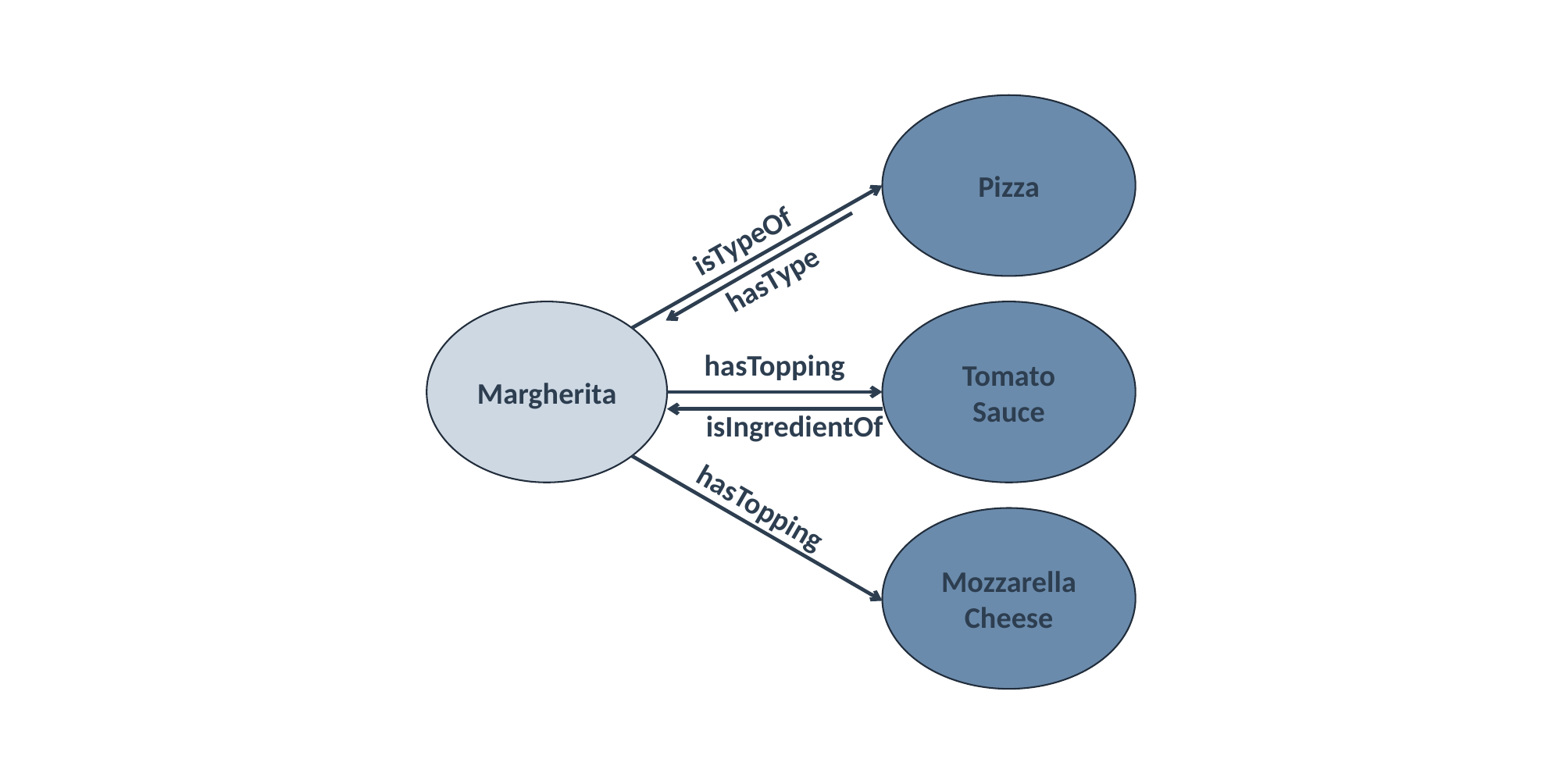

Pizza
isTypeOf
hasType
Margherita
Tomato Sauce
hasTopping
isIngredientOf
hasTopping
Mozzarella Cheese